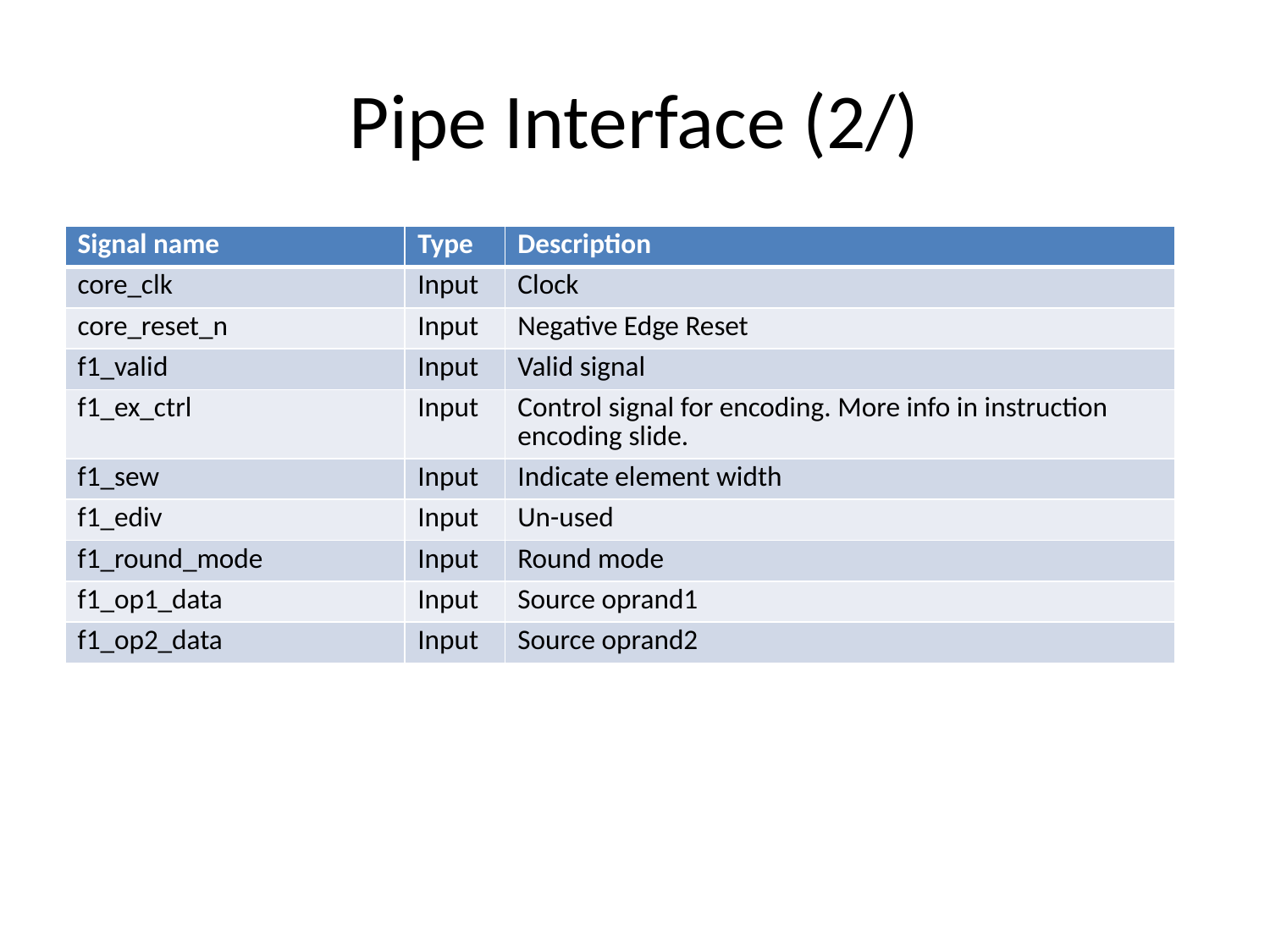

# Pipe Interface (2/)
| Signal name | Type | Description |
| --- | --- | --- |
| core\_clk | Input | Clock |
| core\_reset\_n | Input | Negative Edge Reset |
| f1\_valid | Input | Valid signal |
| f1\_ex\_ctrl | Input | Control signal for encoding. More info in instruction encoding slide. |
| f1\_sew | Input | Indicate element width |
| f1\_ediv | Input | Un-used |
| f1\_round\_mode | Input | Round mode |
| f1\_op1\_data | Input | Source oprand1 |
| f1\_op2\_data | Input | Source oprand2 |